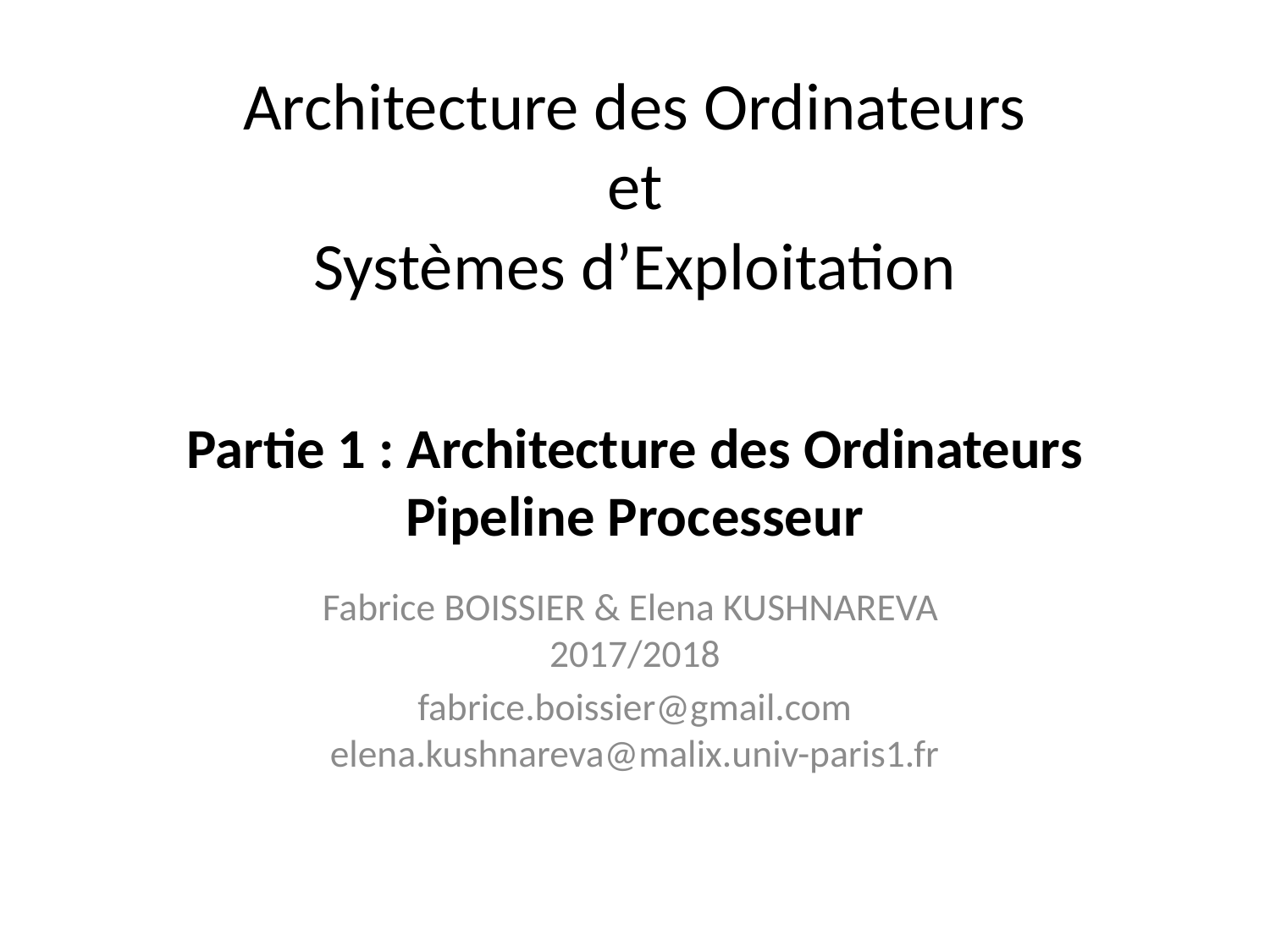

# Architecture des Ordinateurs et Systèmes d’Exploitation
Partie 1 : Architecture des Ordinateurs
Pipeline Processeur
Fabrice BOISSIER & Elena KUSHNAREVA
2017/2018
fabrice.boissier@gmail.com
elena.kushnareva@malix.univ-paris1.fr